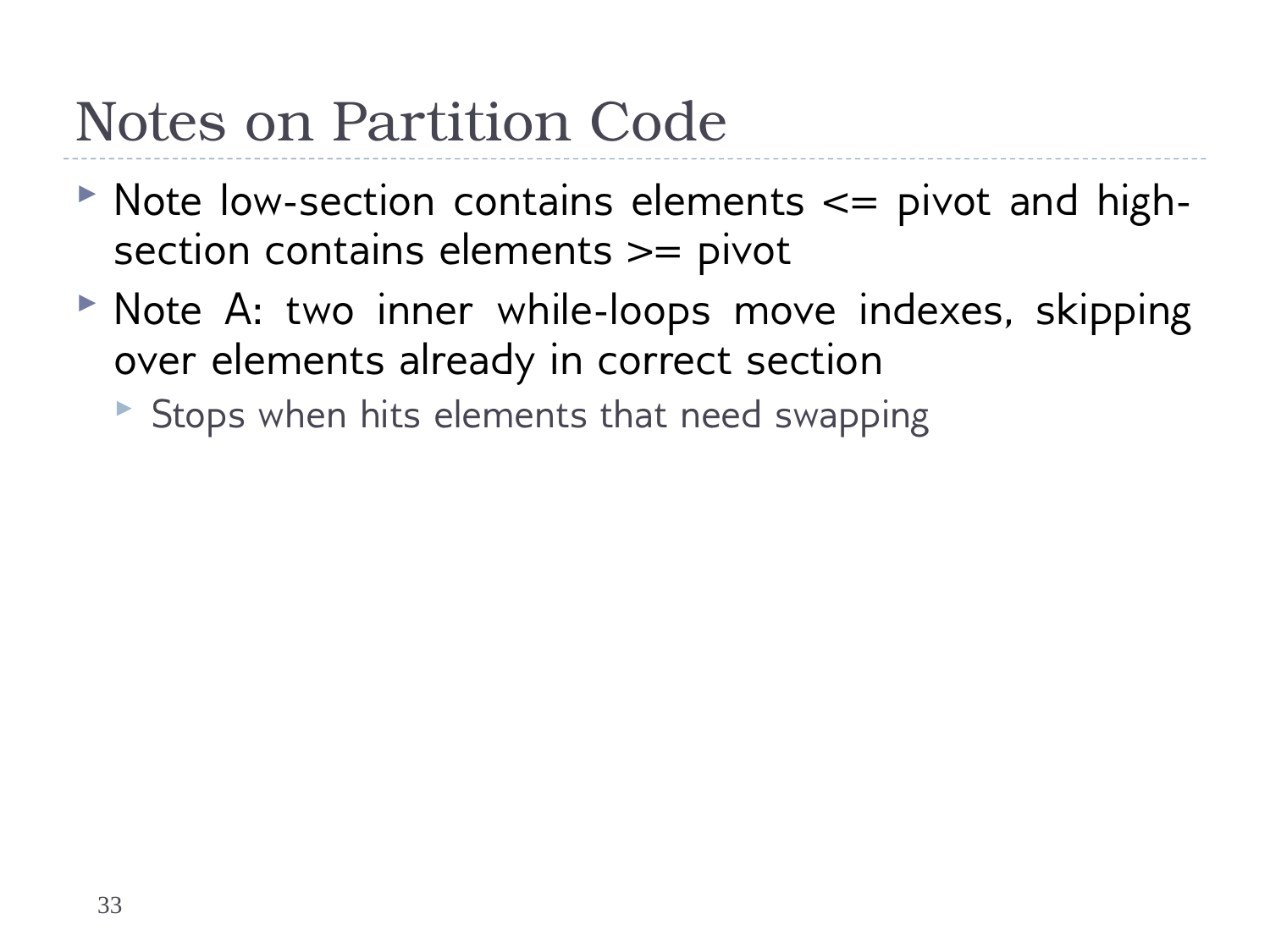

# Notes on Partition Code
Note low-section contains elements <= pivot and high-section contains elements >= pivot
Note A: two inner while-loops move indexes, skipping over elements already in correct section
Stops when hits elements that need swapping
33